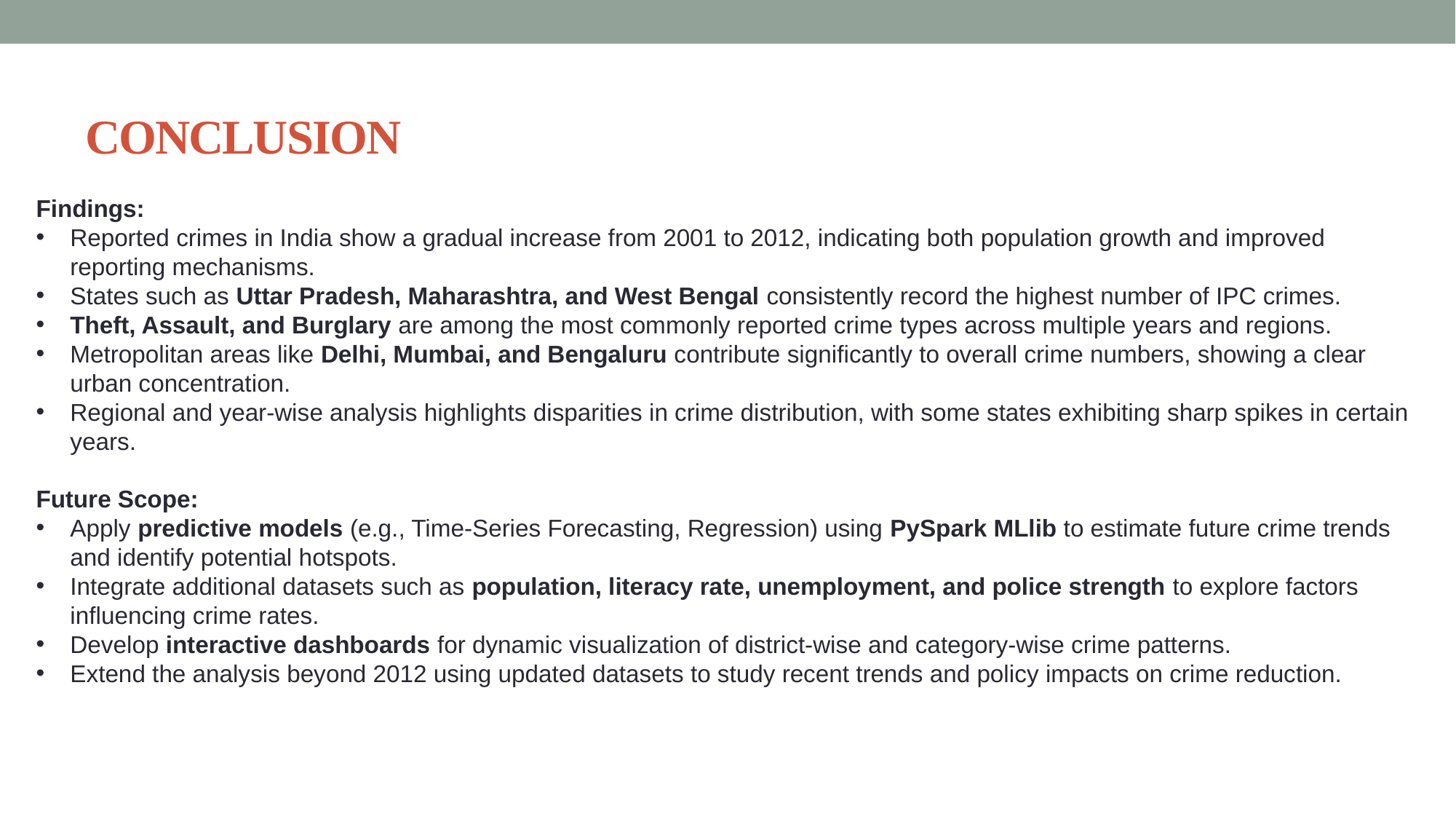

# CONCLUSION
Findings:
Reported crimes in India show a gradual increase from 2001 to 2012, indicating both population growth and improved reporting mechanisms.
States such as Uttar Pradesh, Maharashtra, and West Bengal consistently record the highest number of IPC crimes.
Theft, Assault, and Burglary are among the most commonly reported crime types across multiple years and regions.
Metropolitan areas like Delhi, Mumbai, and Bengaluru contribute significantly to overall crime numbers, showing a clear urban concentration.
Regional and year-wise analysis highlights disparities in crime distribution, with some states exhibiting sharp spikes in certain years.

Future Scope:
Apply predictive models (e.g., Time-Series Forecasting, Regression) using PySpark MLlib to estimate future crime trends and identify potential hotspots.
Integrate additional datasets such as population, literacy rate, unemployment, and police strength to explore factors influencing crime rates.
Develop interactive dashboards for dynamic visualization of district-wise and category-wise crime patterns.
Extend the analysis beyond 2012 using updated datasets to study recent trends and policy impacts on crime reduction.